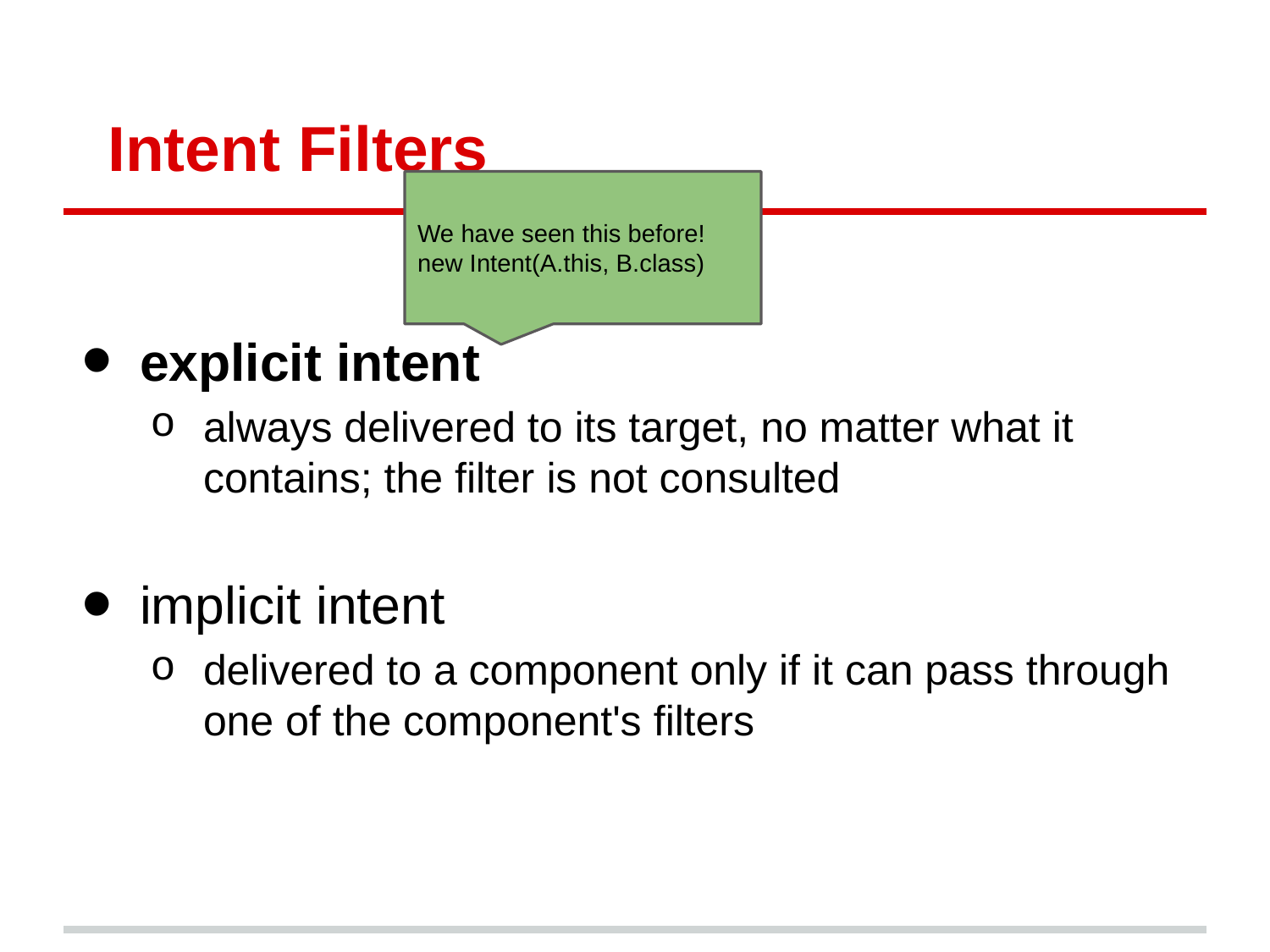

# Intent Filters
We have seen this before!
new Intent(A.this, B.class)

explicit intent
always delivered to its target, no matter what it contains; the filter is not consulted

implicit intent
delivered to a component only if it can pass through one of the component's filters